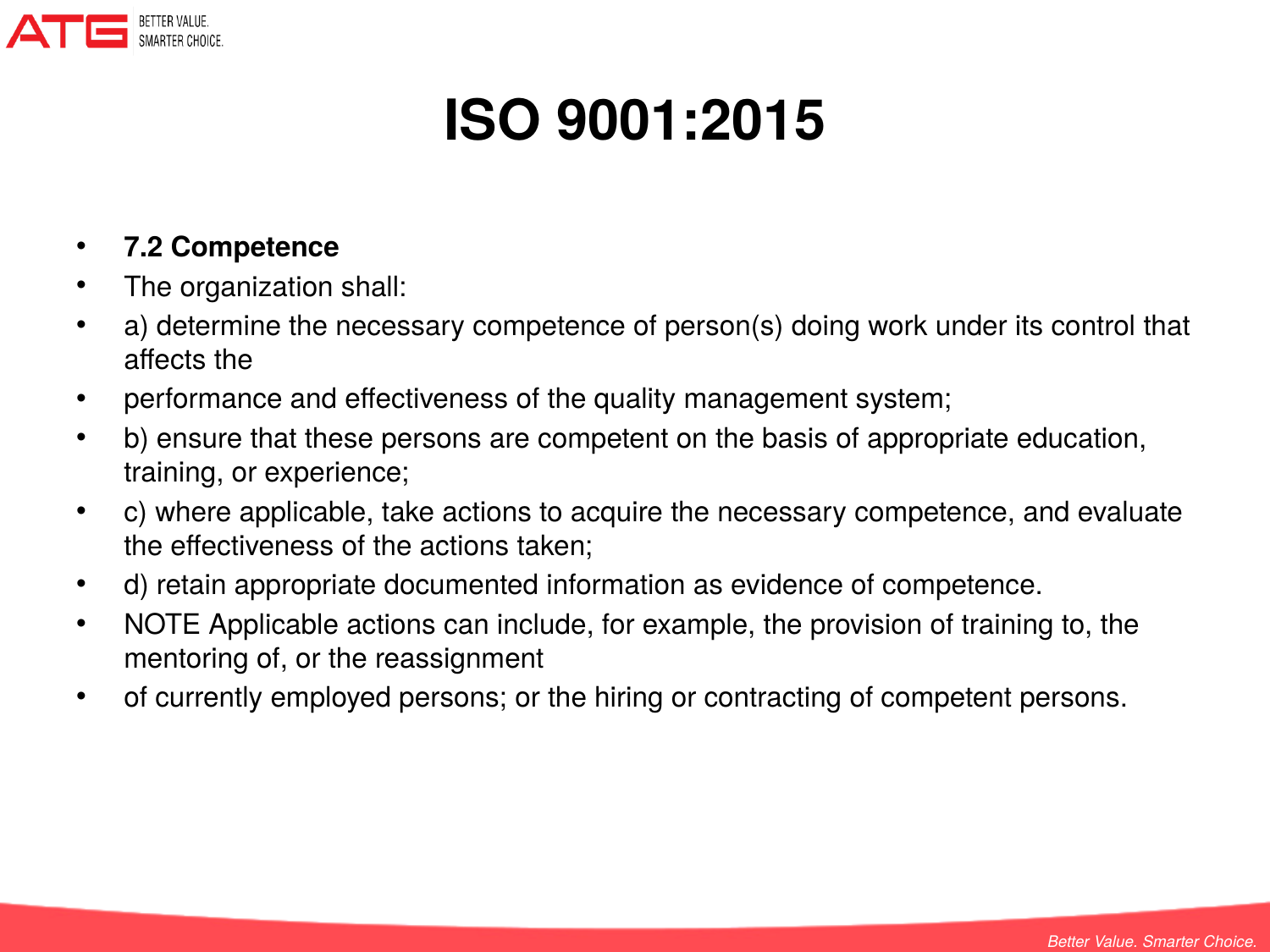

# ISO 9001:2015
7.2 Competence
The organization shall:
a) determine the necessary competence of person(s) doing work under its control that affects the
performance and effectiveness of the quality management system;
b) ensure that these persons are competent on the basis of appropriate education, training, or experience;
c) where applicable, take actions to acquire the necessary competence, and evaluate the effectiveness of the actions taken;
d) retain appropriate documented information as evidence of competence.
NOTE Applicable actions can include, for example, the provision of training to, the mentoring of, or the reassignment
of currently employed persons; or the hiring or contracting of competent persons.